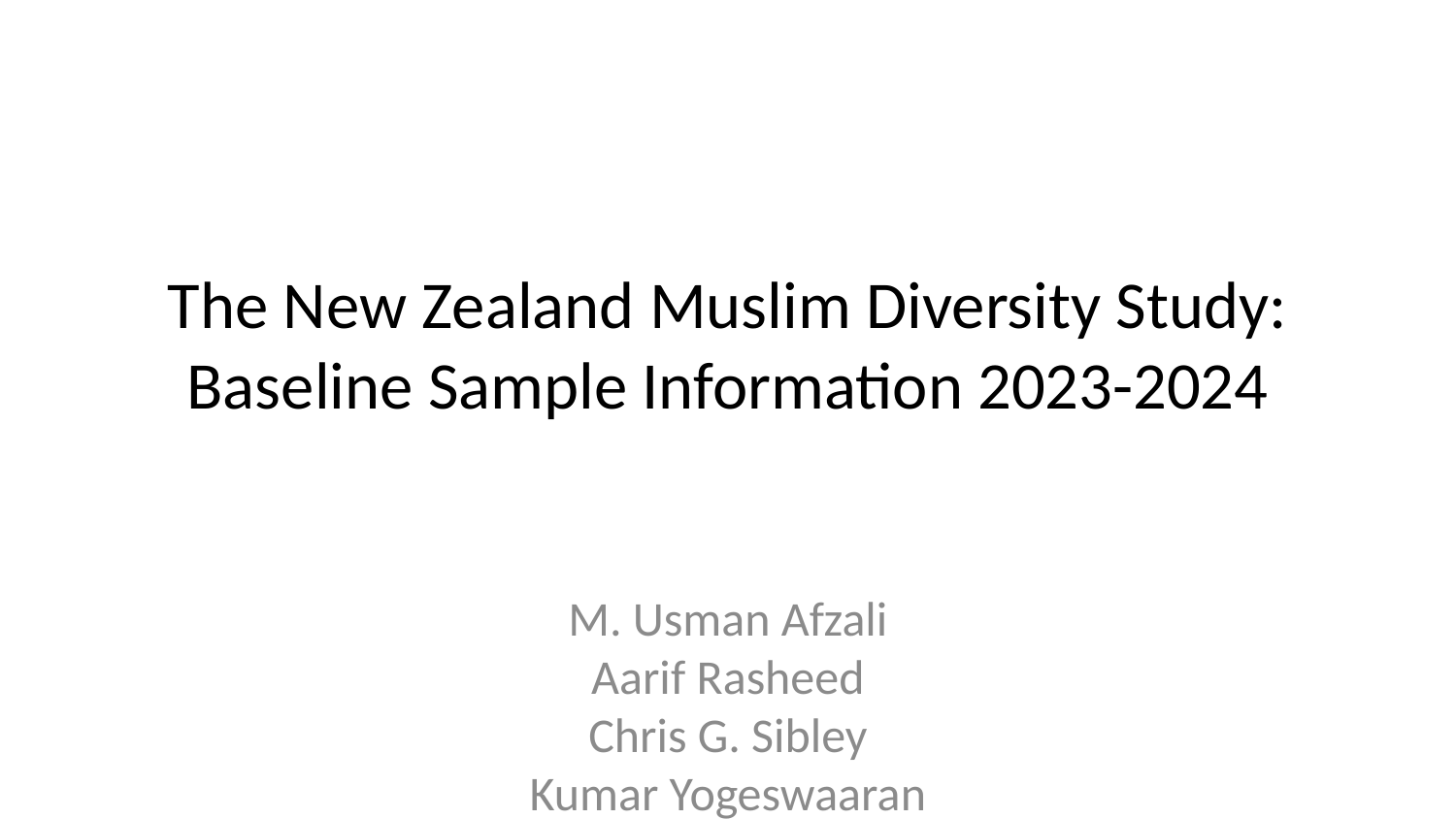

# The New Zealand Muslim Diversity Study: Baseline Sample Information 2023-2024
M. Usman Afzali
Aarif Rasheed
Chris G. Sibley
Kumar Yogeswaaran
Joseph A. Bulbulia